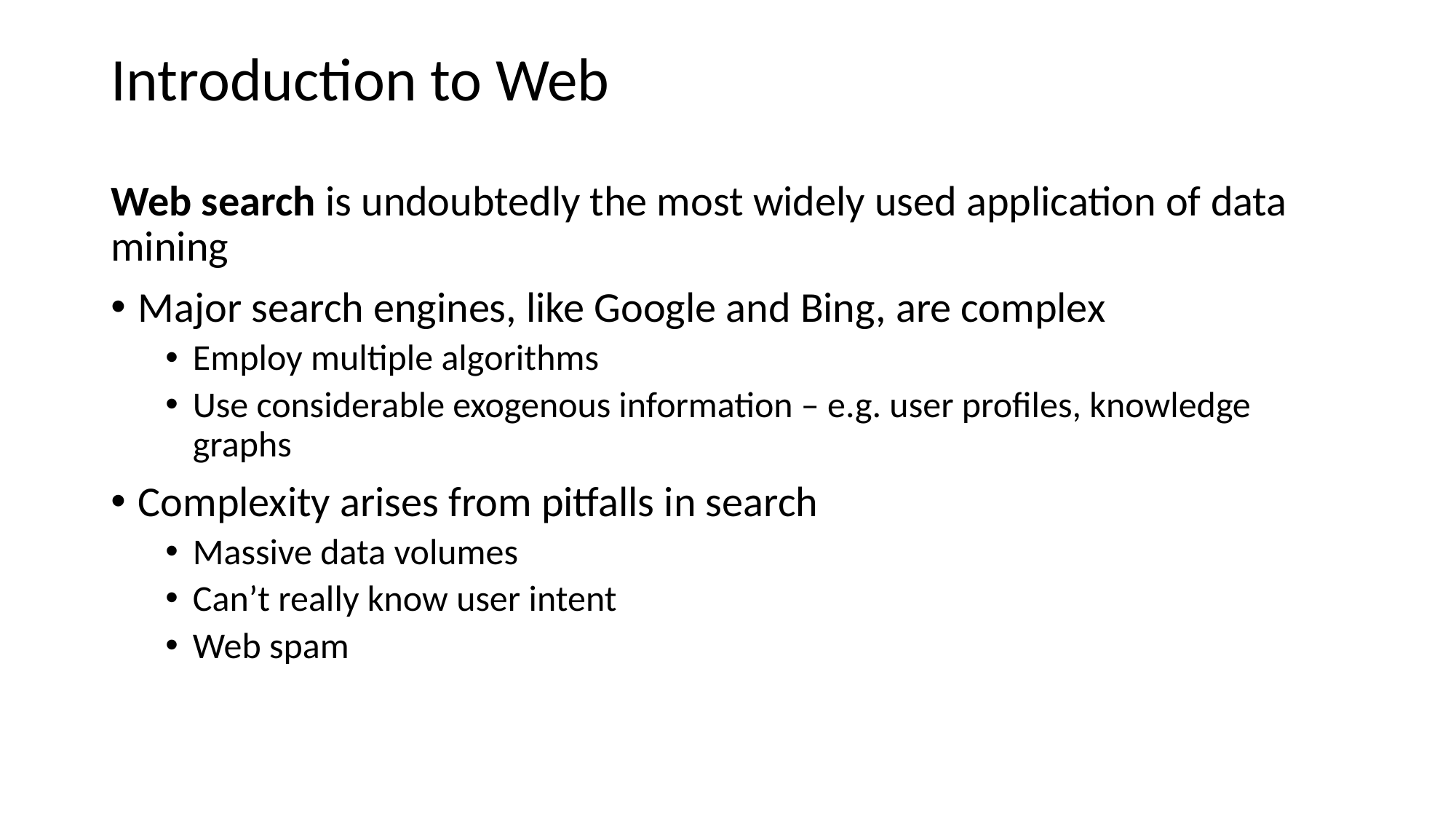

# Introduction to Web
Web search is undoubtedly the most widely used application of data mining
Major search engines, like Google and Bing, are complex
Employ multiple algorithms
Use considerable exogenous information – e.g. user profiles, knowledge graphs
Complexity arises from pitfalls in search
Massive data volumes
Can’t really know user intent
Web spam